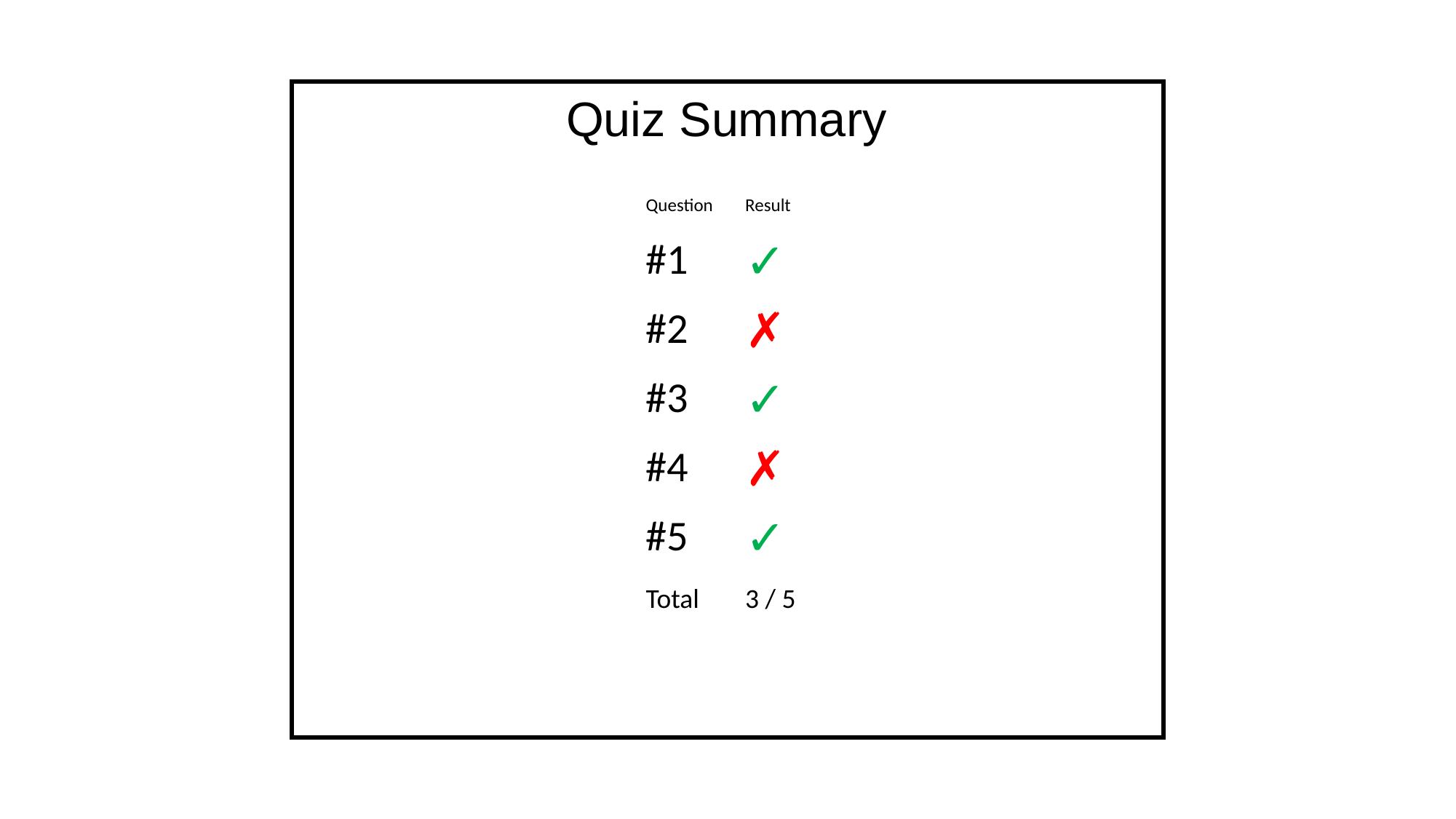

Quiz Summary
| Question | Result |
| --- | --- |
| #1 | ✓ |
| #2 | ✗ |
| #3 | ✓ |
| #4 | ✗ |
| #5 | ✓ |
| Total | 3 / 5 |